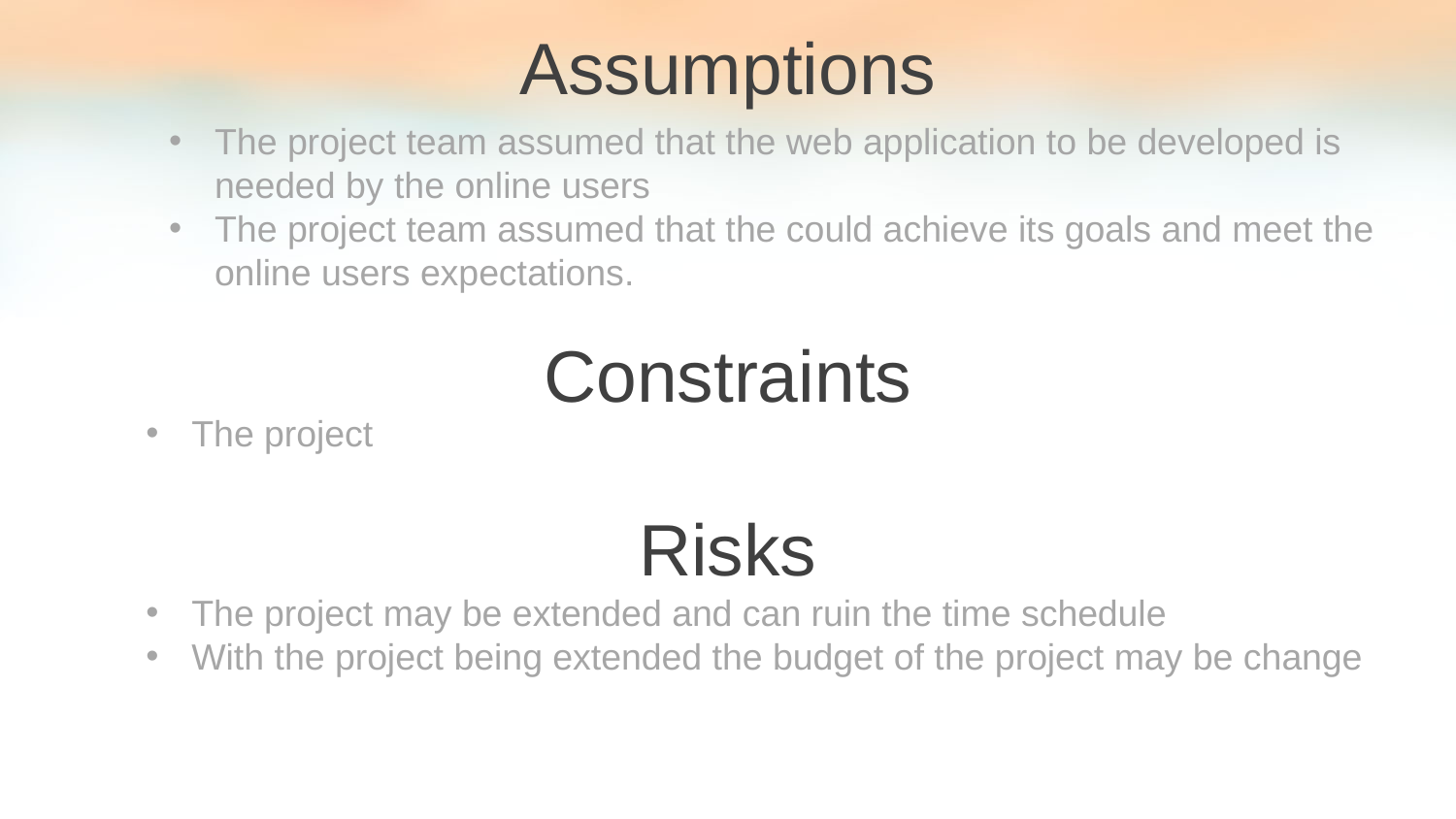

Assumptions
The project team assumed that the web application to be developed is needed by the online users
The project team assumed that the could achieve its goals and meet the online users expectations.

Constraints
The project
Risks
The project may be extended and can ruin the time schedule
With the project being extended the budget of the project may be change